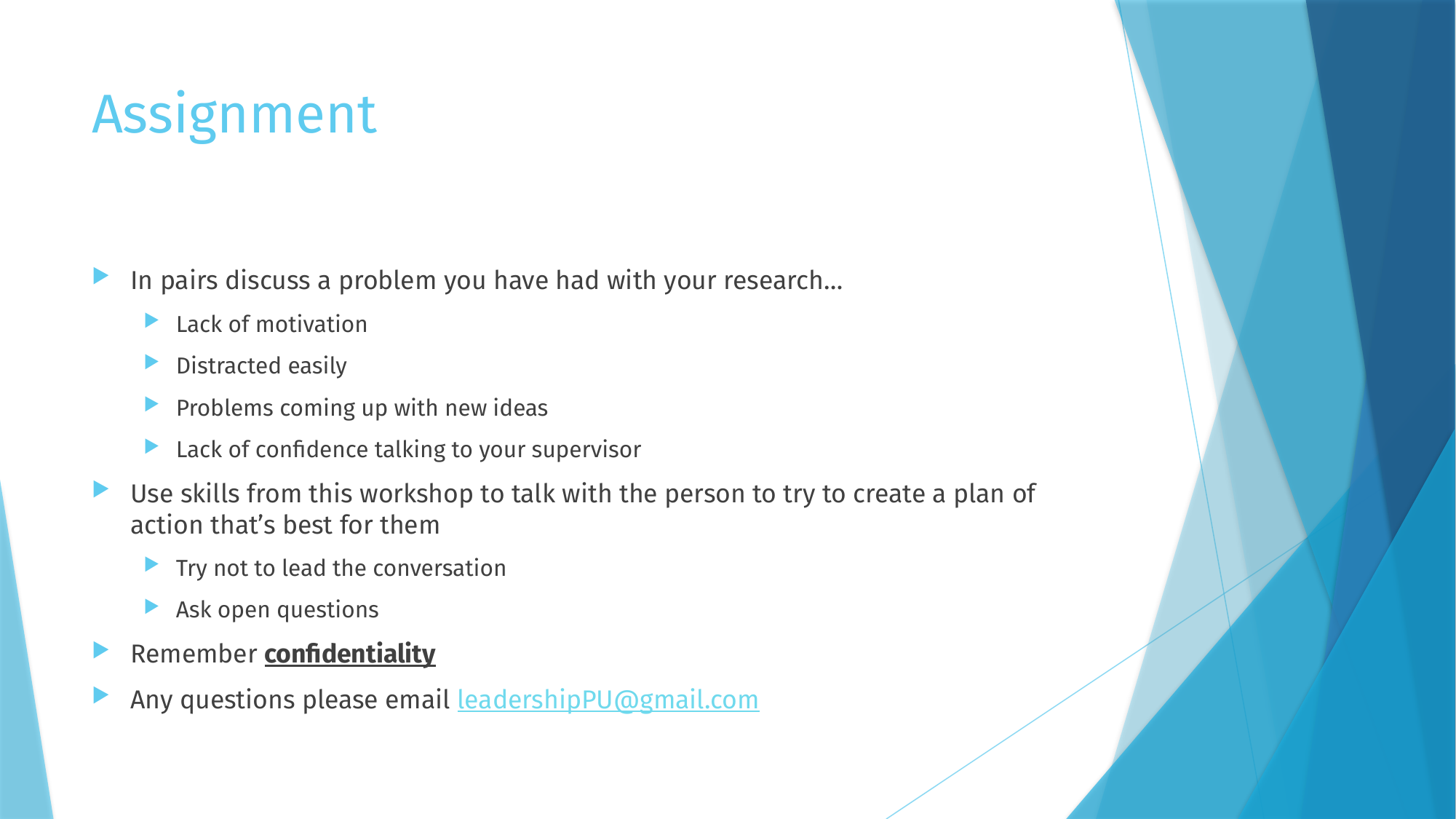

# Assignment
In pairs discuss a problem you have had with your research…
Lack of motivation
Distracted easily
Problems coming up with new ideas
Lack of confidence talking to your supervisor
Use skills from this workshop to talk with the person to try to create a plan of action that’s best for them
Try not to lead the conversation
Ask open questions
Remember confidentiality
Any questions please email leadershipPU@gmail.com